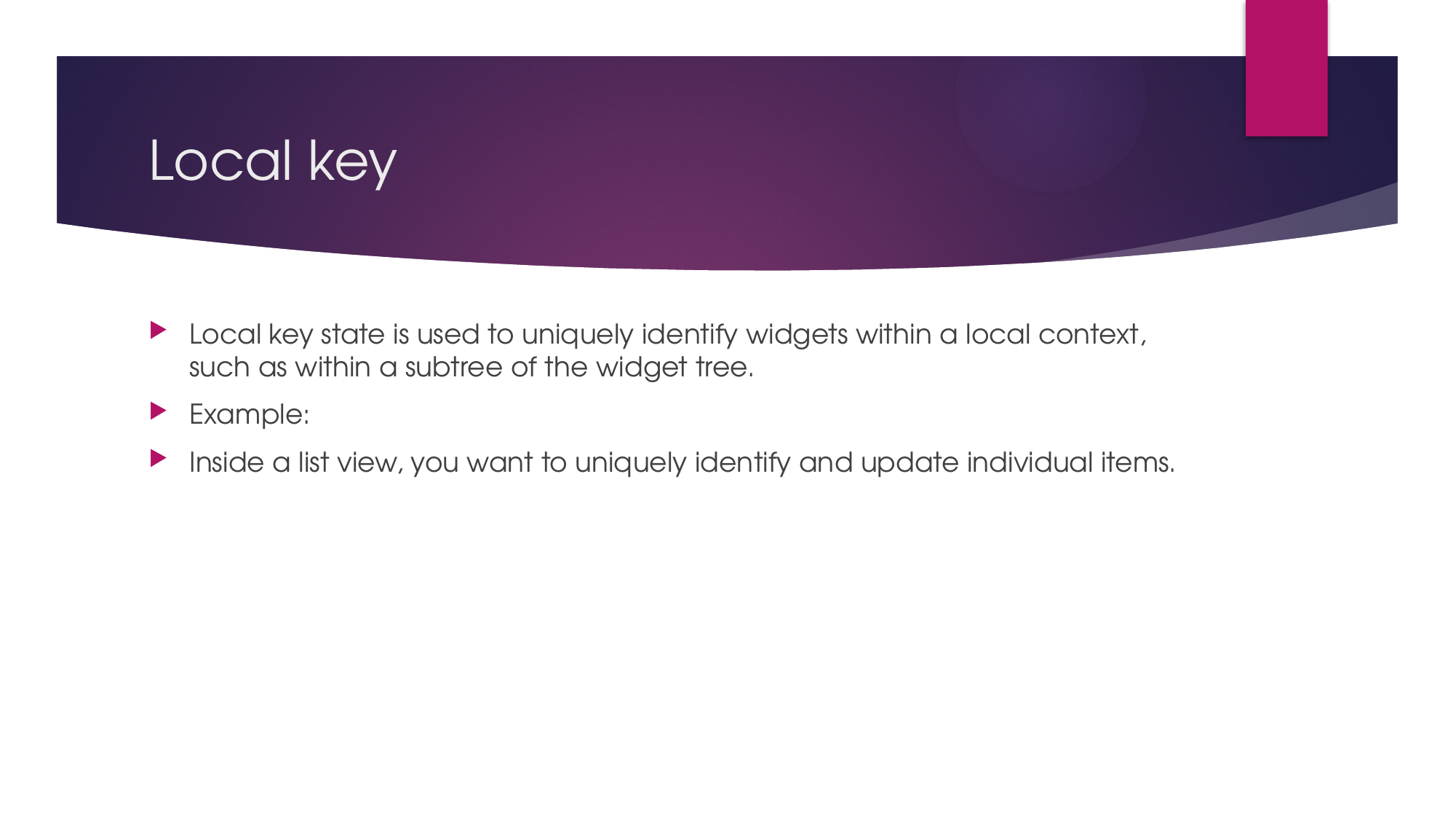

# Local key
Local key state is used to uniquely identify widgets within a local context, such as within a subtree of the widget tree.
Example:
Inside a list view, you want to uniquely identify and update individual items.